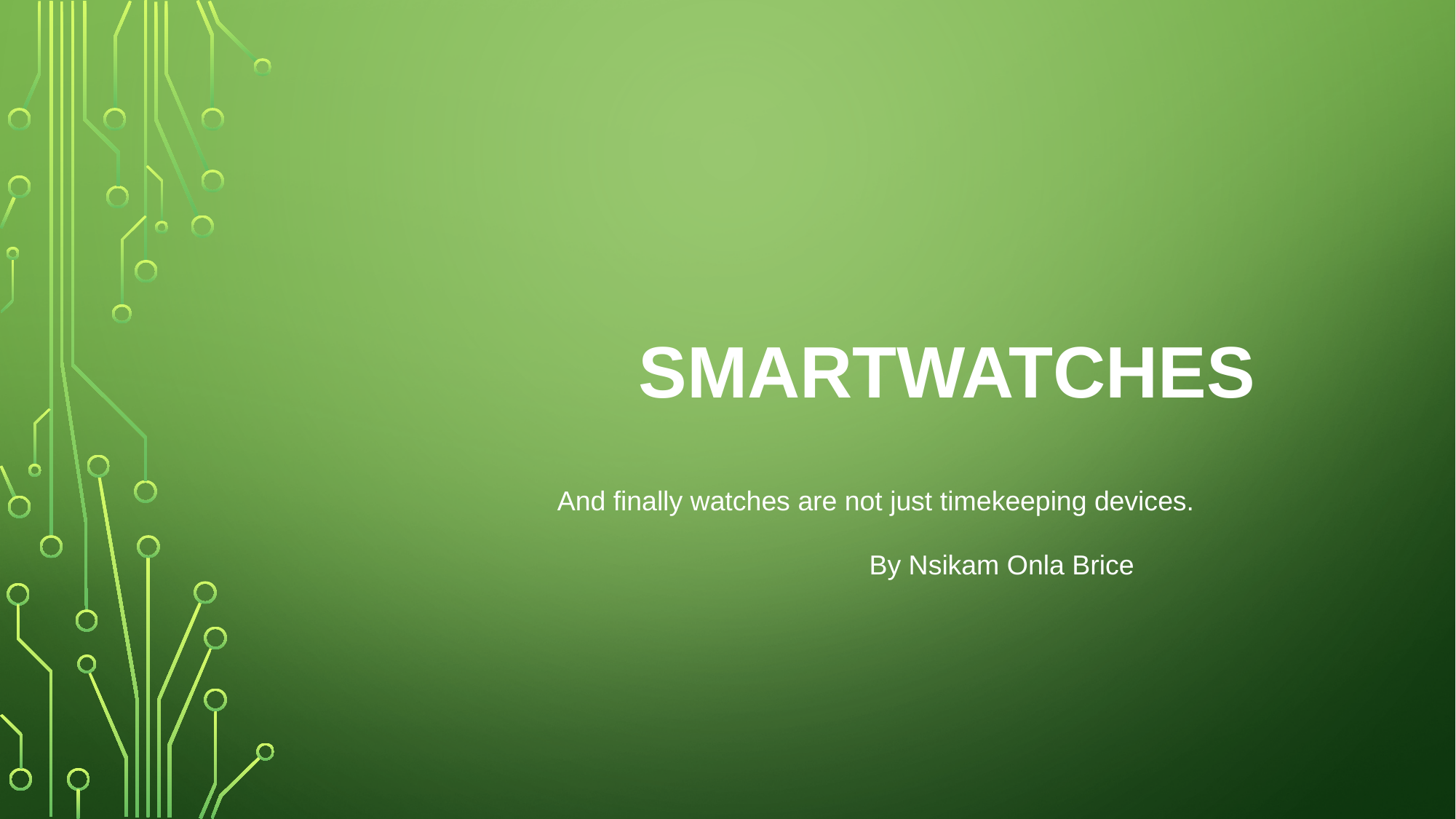

# SMARTWATCHES

 And finally watches are not just timekeeping devices.

                         By Nsikam Onla Brice